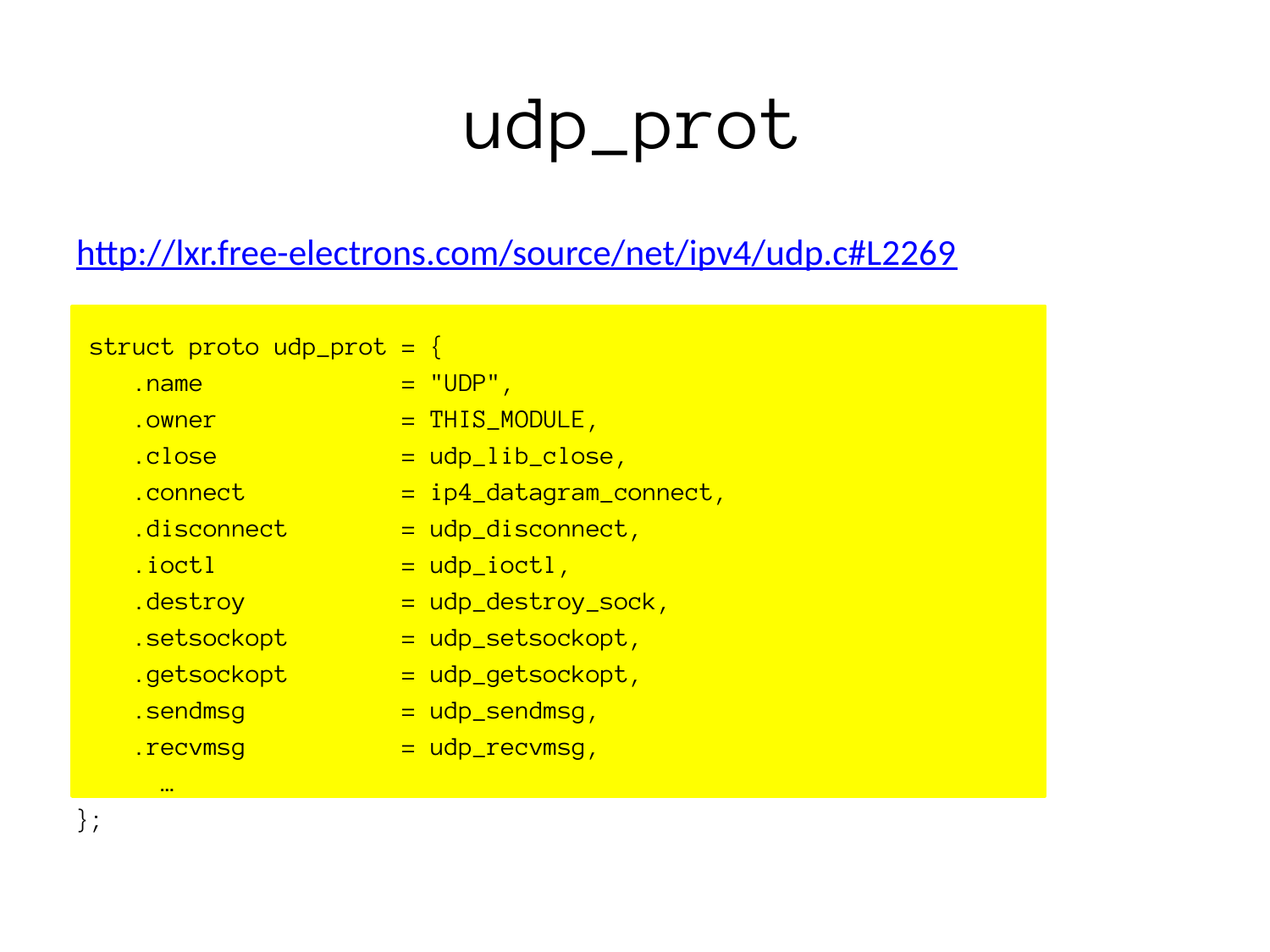

# udp_prot
http://lxr.free-electrons.com/source/net/ipv4/udp.c#L2269

 struct proto udp_prot = {
    .name              = "UDP",
    .owner             = THIS_MODULE,
    .close             = udp_lib_close,
    .connect           = ip4_datagram_connect,
    .disconnect        = udp_disconnect,
    .ioctl             = udp_ioctl,
    .destroy           = udp_destroy_sock,
    .setsockopt        = udp_setsockopt,
    .getsockopt        = udp_getsockopt,
    .sendmsg           = udp_sendmsg,
    .recvmsg           = udp_recvmsg,
      …
};